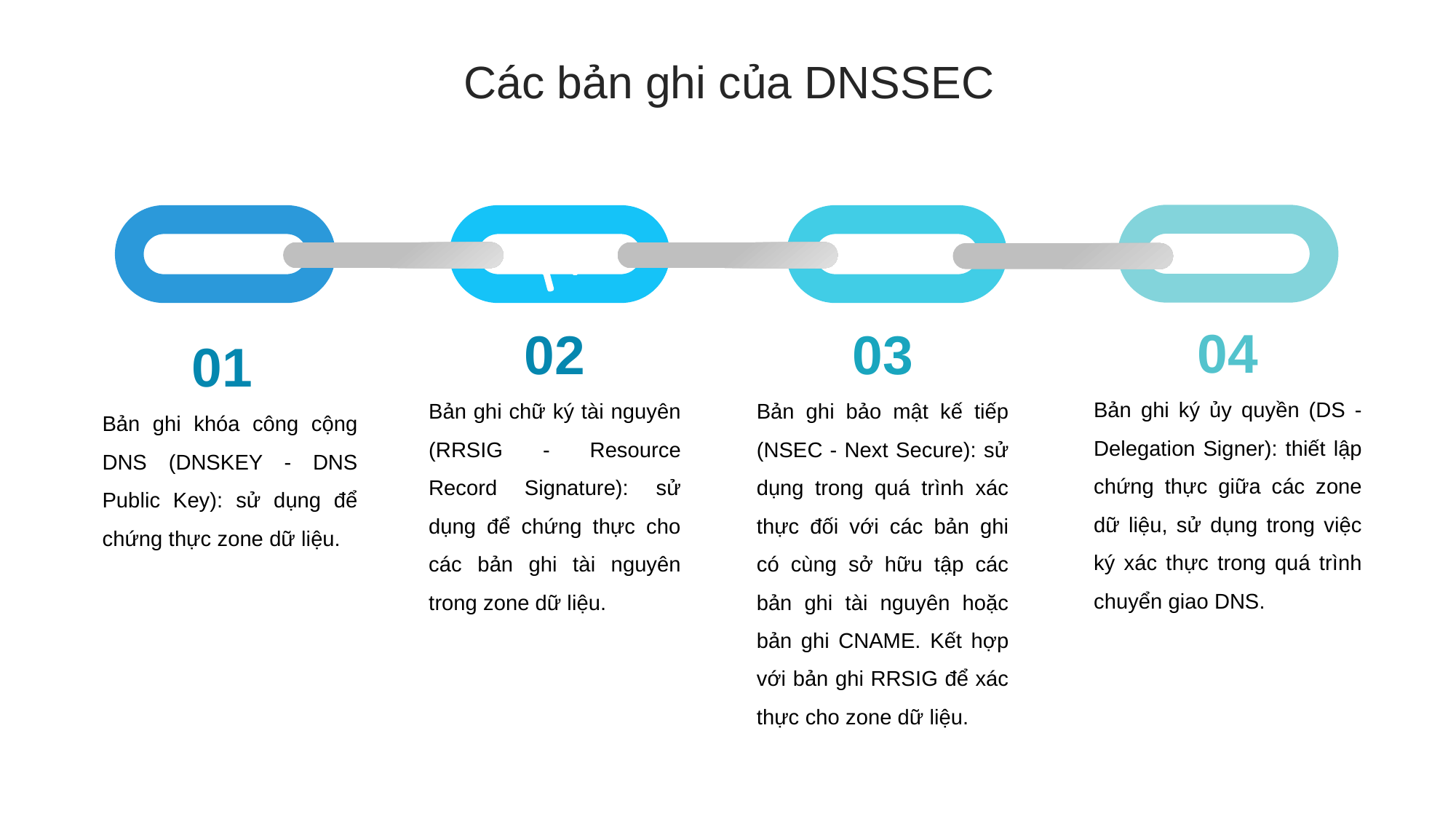

Các bản ghi của DNSSEC

01
Bản ghi khóa công cộng DNS (DNSKEY - DNS Public Key): sử dụng để chứng thực zone dữ liệu.

04
Bản ghi ký ủy quyền (DS - Delegation Signer): thiết lập chứng thực giữa các zone dữ liệu, sử dụng trong việc ký xác thực trong quá trình chuyển giao DNS.
02
Bản ghi chữ ký tài nguyên (RRSIG - Resource Record Signature): sử dụng để chứng thực cho các bản ghi tài nguyên trong zone dữ liệu.

03
Bản ghi bảo mật kế tiếp (NSEC - Next Secure): sử dụng trong quá trình xác thực đối với các bản ghi có cùng sở hữu tập các bản ghi tài nguyên hoặc bản ghi CNAME. Kết hợp với bản ghi RRSIG để xác thực cho zone dữ liệu.